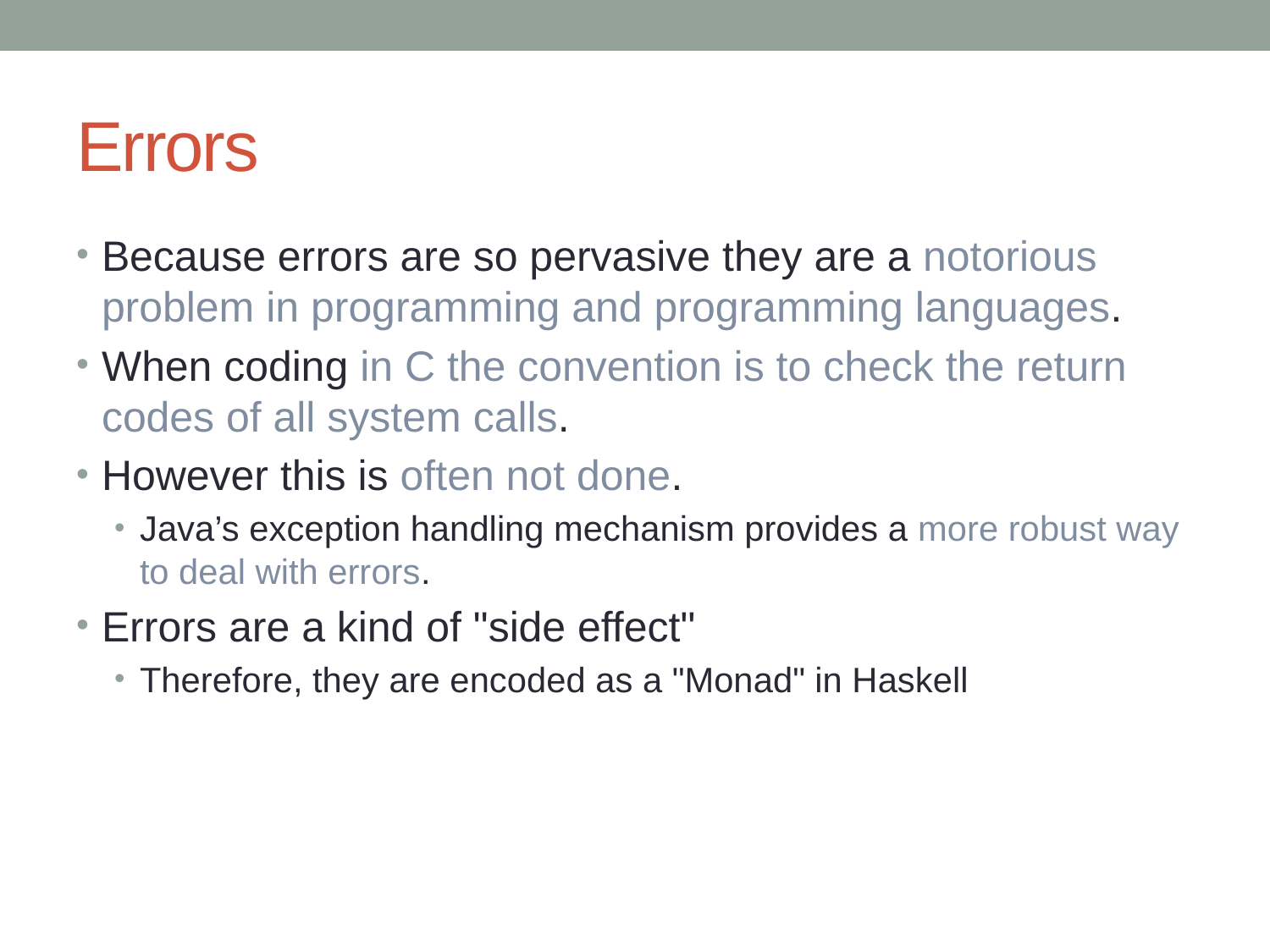

# Errors
Because errors are so pervasive they are a notorious problem in programming and programming languages.
When coding in C the convention is to check the return codes of all system calls.
However this is often not done.
Java’s exception handling mechanism provides a more robust way to deal with errors.
Errors are a kind of "side effect"
Therefore, they are encoded as a "Monad" in Haskell